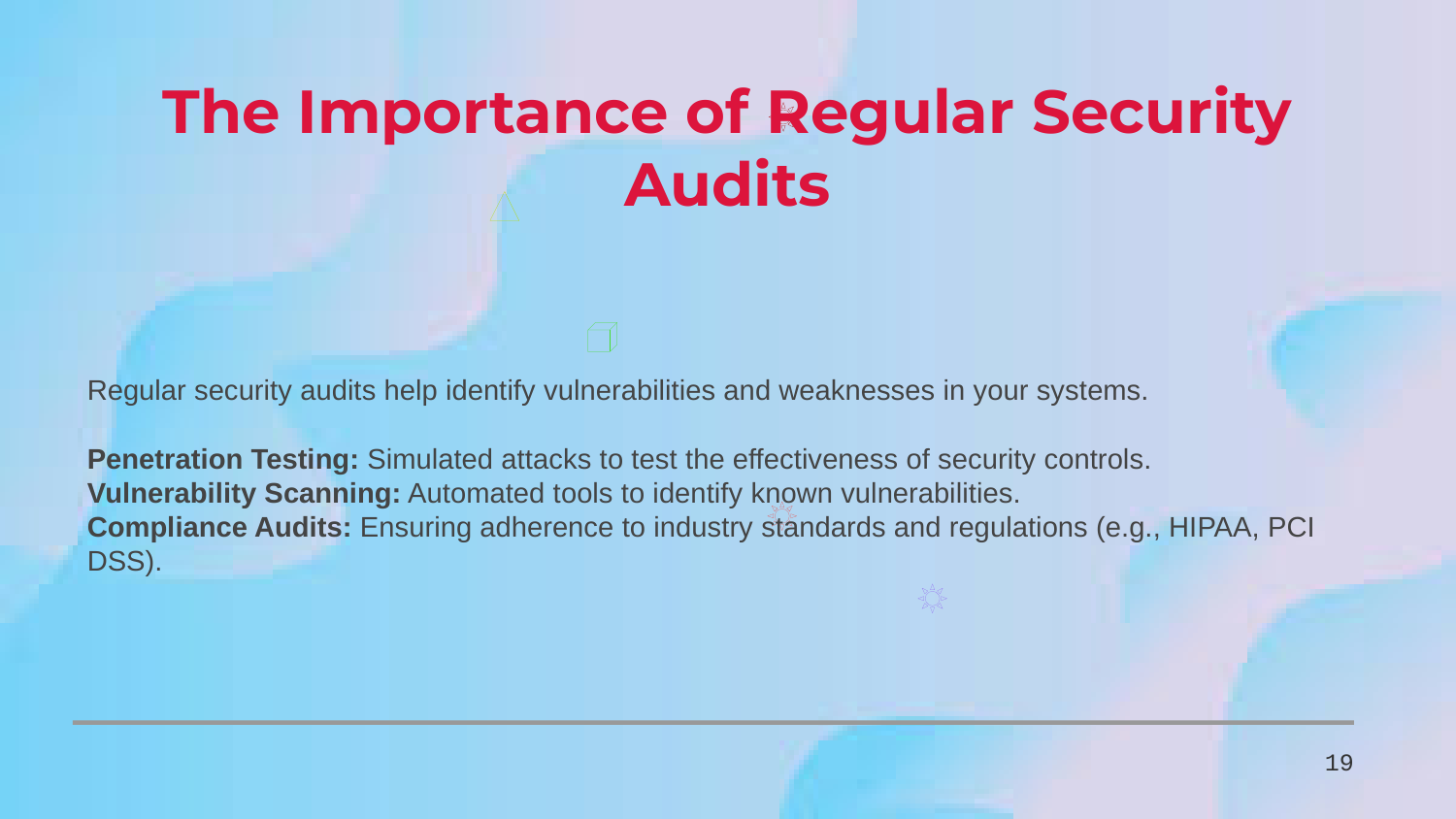

The Importance of Regular Security Audits

Regular security audits help identify vulnerabilities and weaknesses in your systems.

Penetration Testing: Simulated attacks to test the effectiveness of security controls.
Vulnerability Scanning: Automated tools to identify known vulnerabilities.
Compliance Audits: Ensuring adherence to industry standards and regulations (e.g., HIPAA, PCI DSS).

19